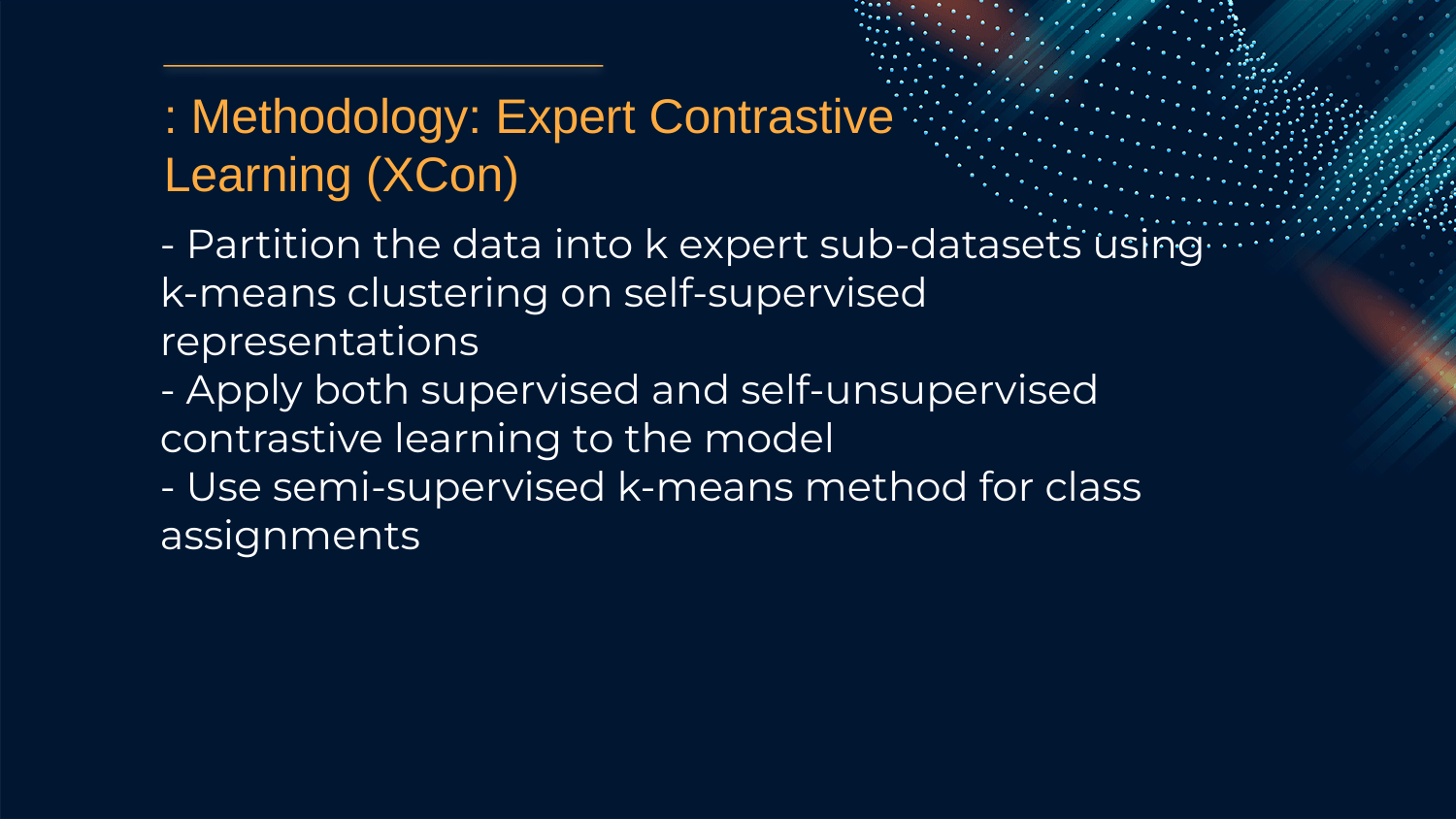

: Methodology: Expert Contrastive Learning (XCon)
- Partition the data into k expert sub-datasets using k-means clustering on self-supervised representations
- Apply both supervised and self-unsupervised contrastive learning to the model
- Use semi-supervised k-means method for class assignments